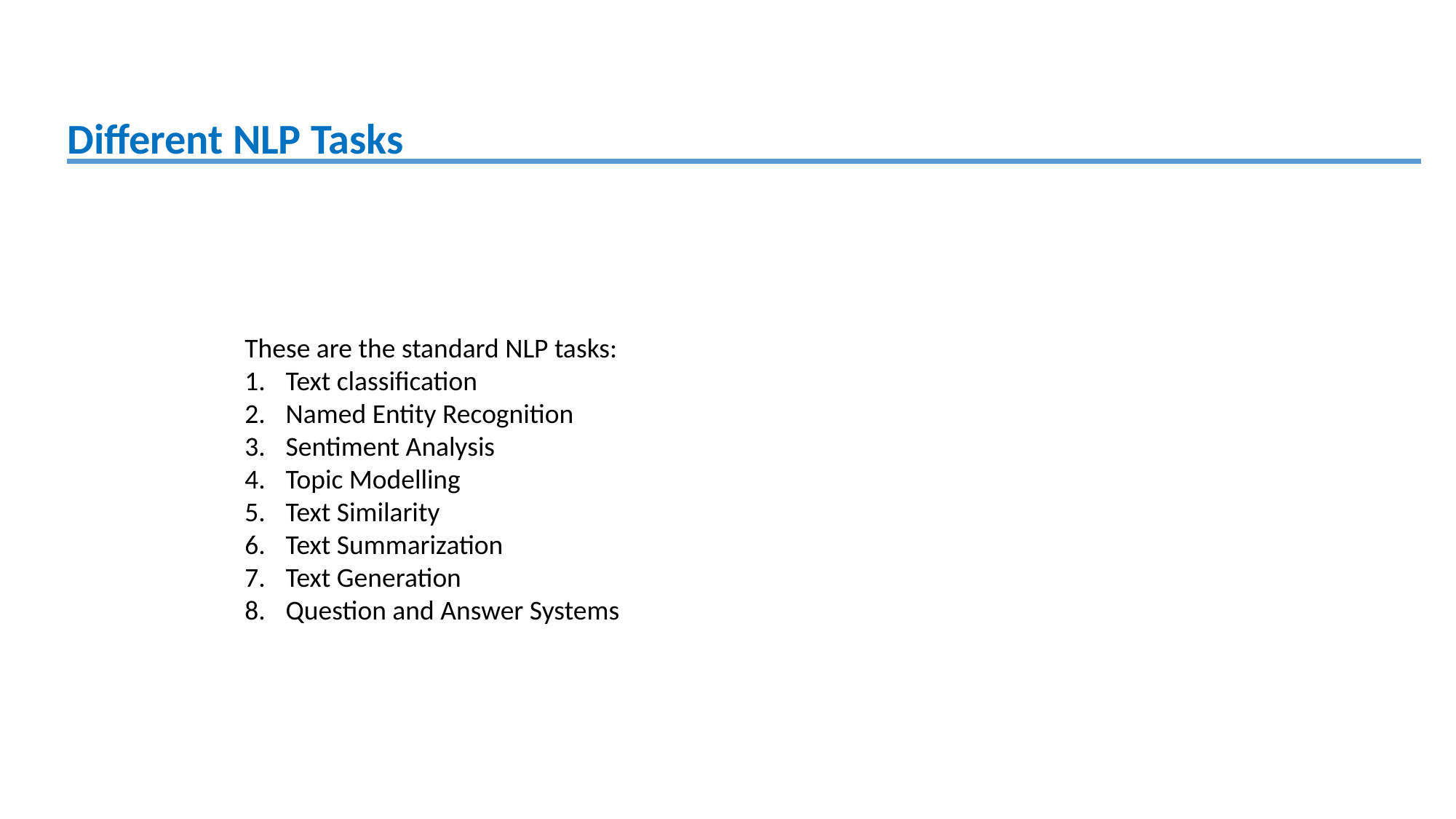

Different NLP Tasks
These are the standard NLP tasks:
Text classification
Named Entity Recognition
Sentiment Analysis
Topic Modelling
Text Similarity
Text Summarization
Text Generation
Question and Answer Systems